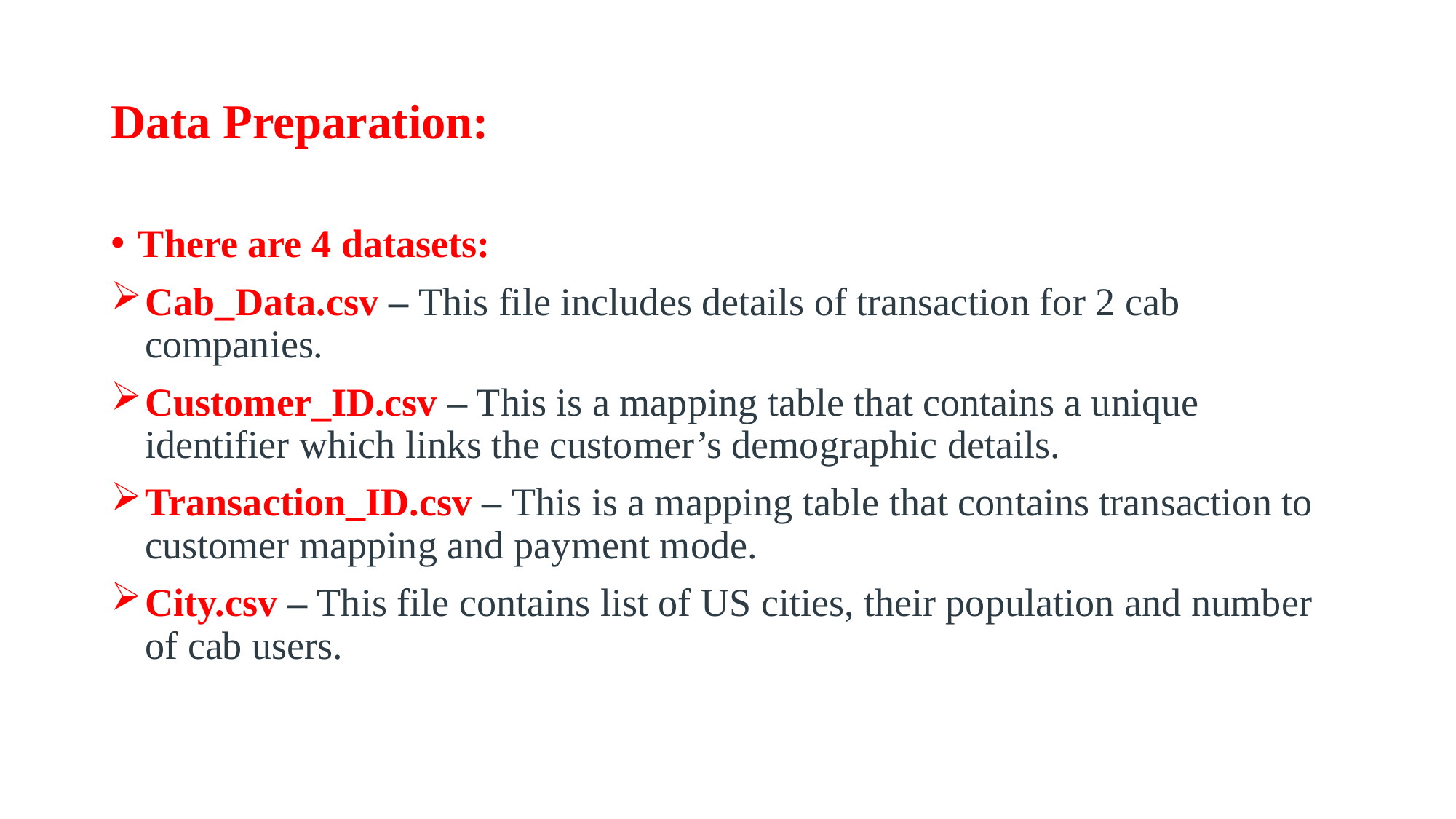

# Data Preparation:
There are 4 datasets:
Cab_Data.csv – This file includes details of transaction for 2 cab companies.
Customer_ID.csv – This is a mapping table that contains a unique identifier which links the customer’s demographic details.
Transaction_ID.csv – This is a mapping table that contains transaction to customer mapping and payment mode.
City.csv – This file contains list of US cities, their population and number of cab users.